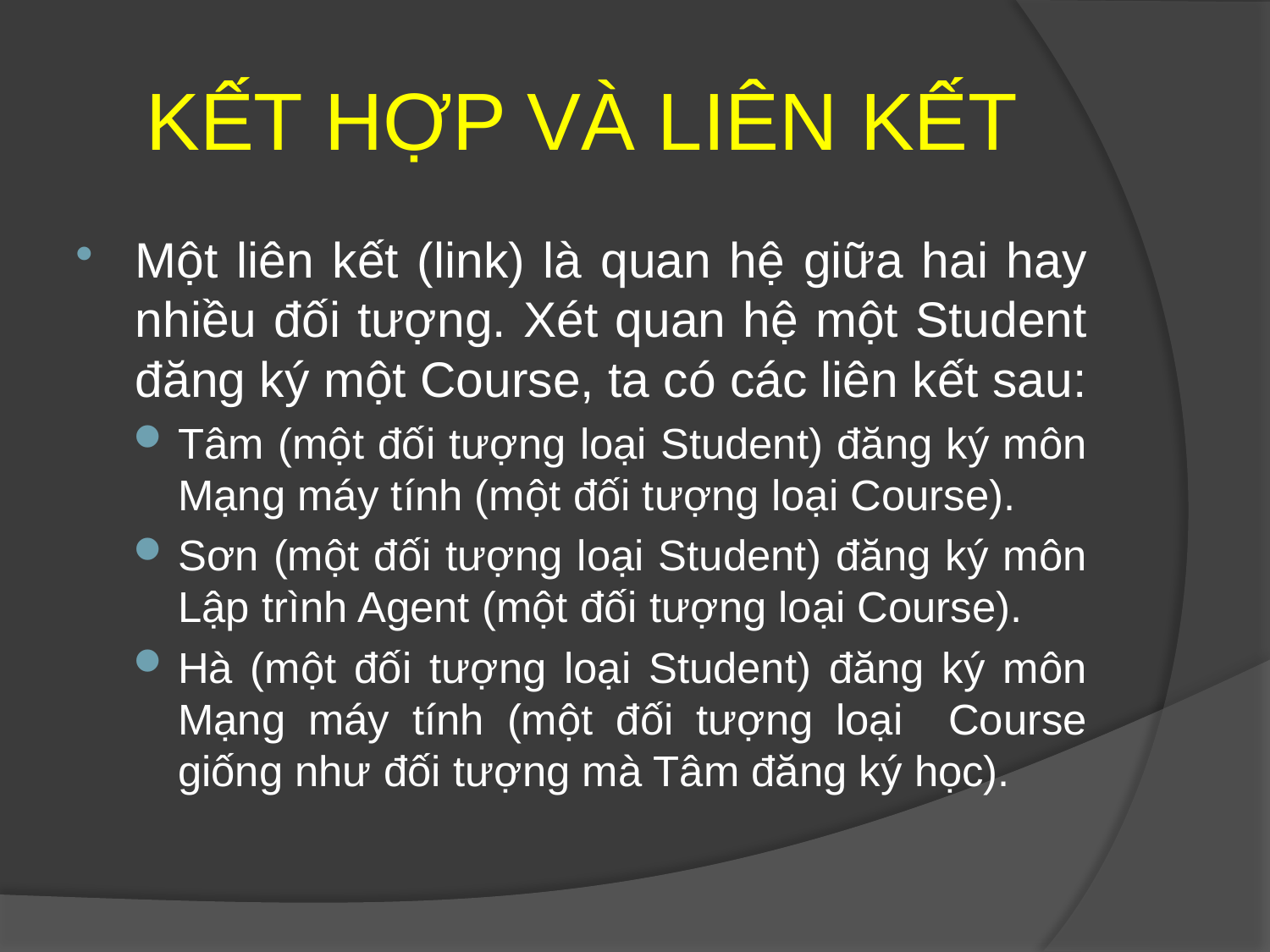

# KẾT HỢP VÀ LIÊN KẾT
Một liên kết (link) là quan hệ giữa hai hay nhiều đối tượng. Xét quan hệ một Student đăng ký một Course, ta có các liên kết sau:
Tâm (một đối tượng loại Student) đăng ký môn Mạng máy tính (một đối tượng loại Course).
Sơn (một đối tượng loại Student) đăng ký môn Lập trình Agent (một đối tượng loại Course).
Hà (một đối tượng loại Student) đăng ký môn Mạng máy tính (một đối tượng loại  Course giống như đối tượng mà Tâm đăng ký học).